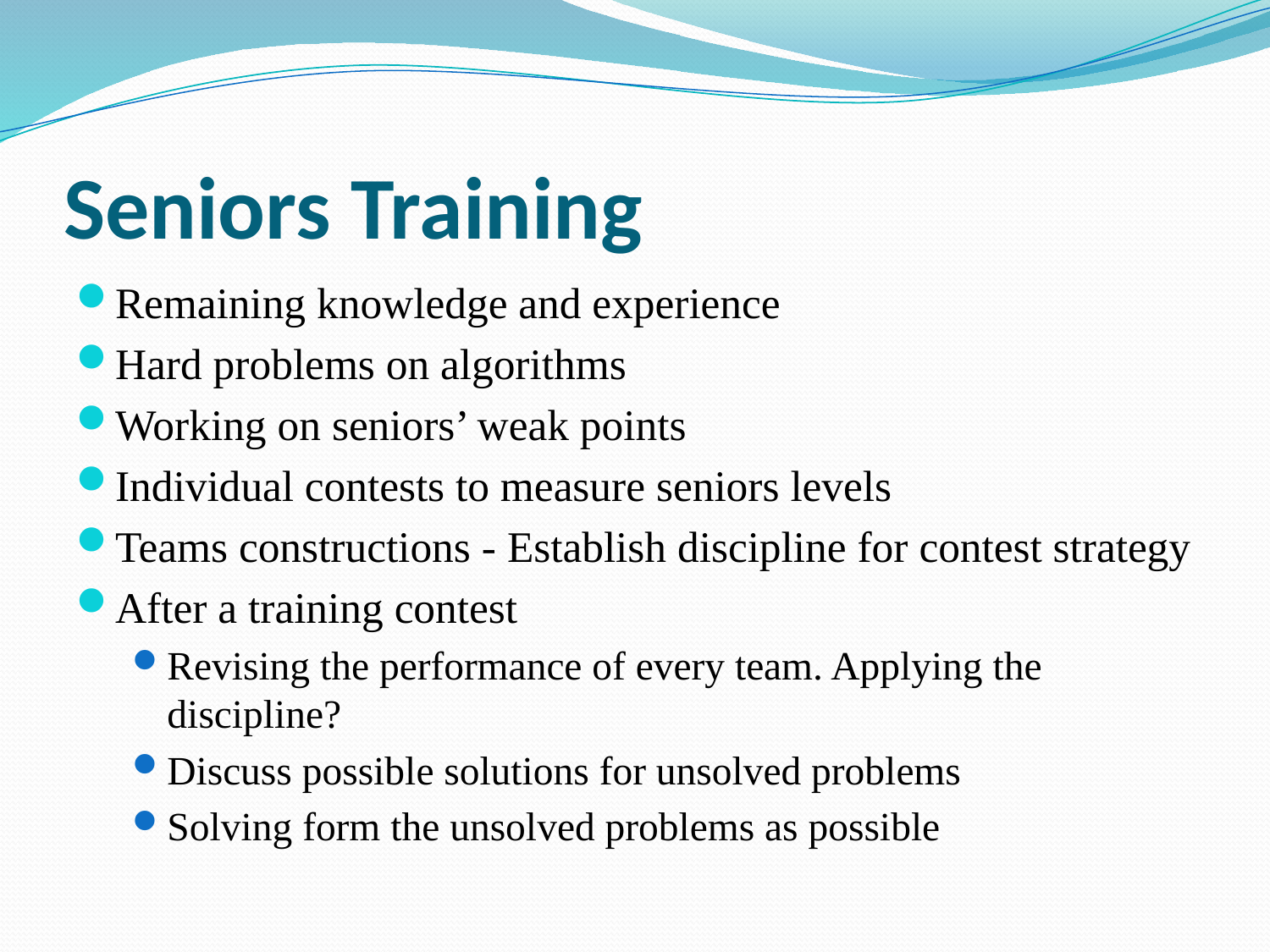

# Seniors Training
Remaining knowledge and experience
Hard problems on algorithms
Working on seniors’ weak points
Individual contests to measure seniors levels
Teams constructions - Establish discipline for contest strategy
After a training contest
Revising the performance of every team. Applying the discipline?
Discuss possible solutions for unsolved problems
Solving form the unsolved problems as possible